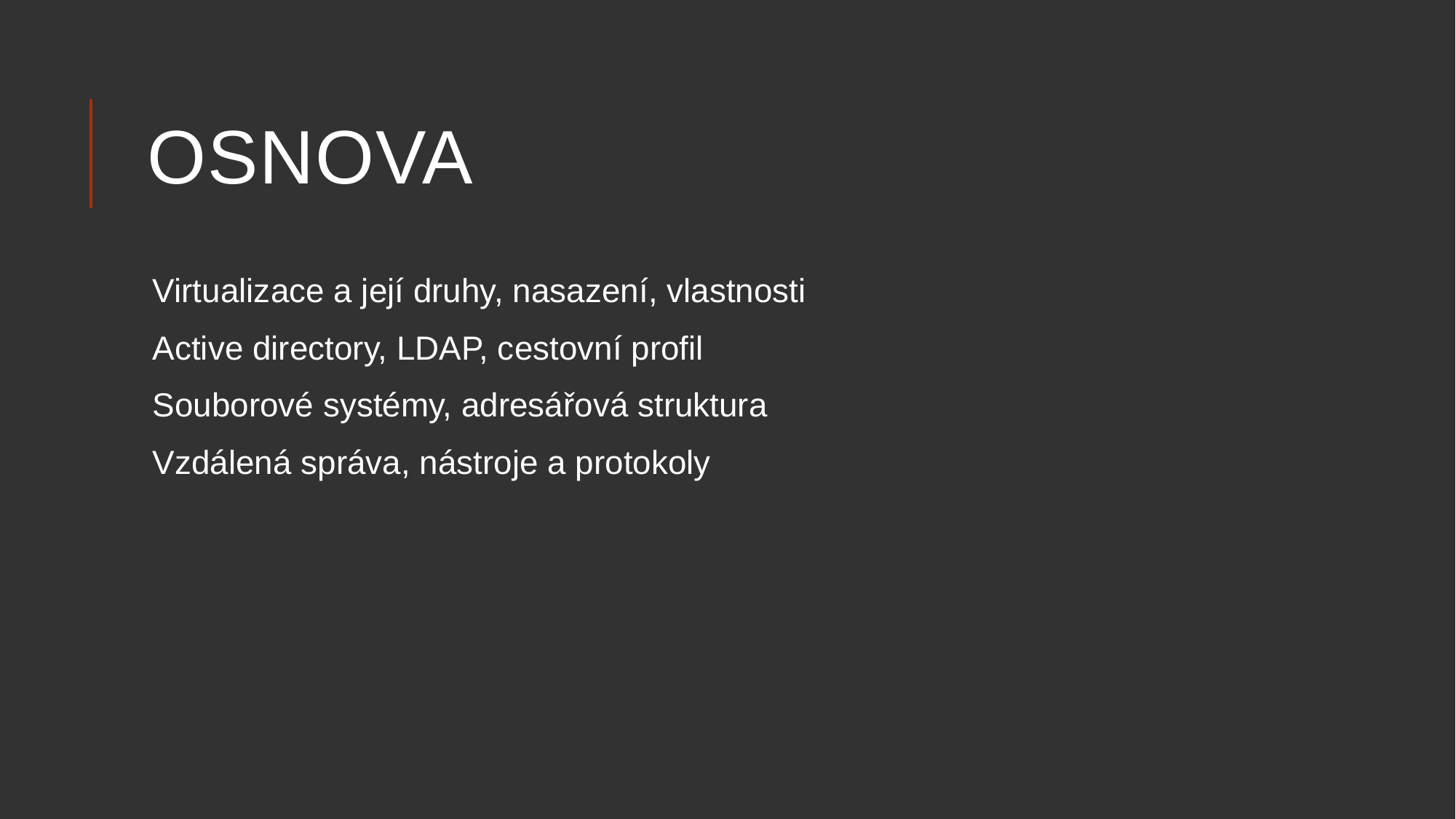

# Osnova
Virtualizace a její druhy, nasazení, vlastnosti
Active directory, LDAP, cestovní profil
Souborové systémy, adresářová struktura
Vzdálená správa, nástroje a protokoly